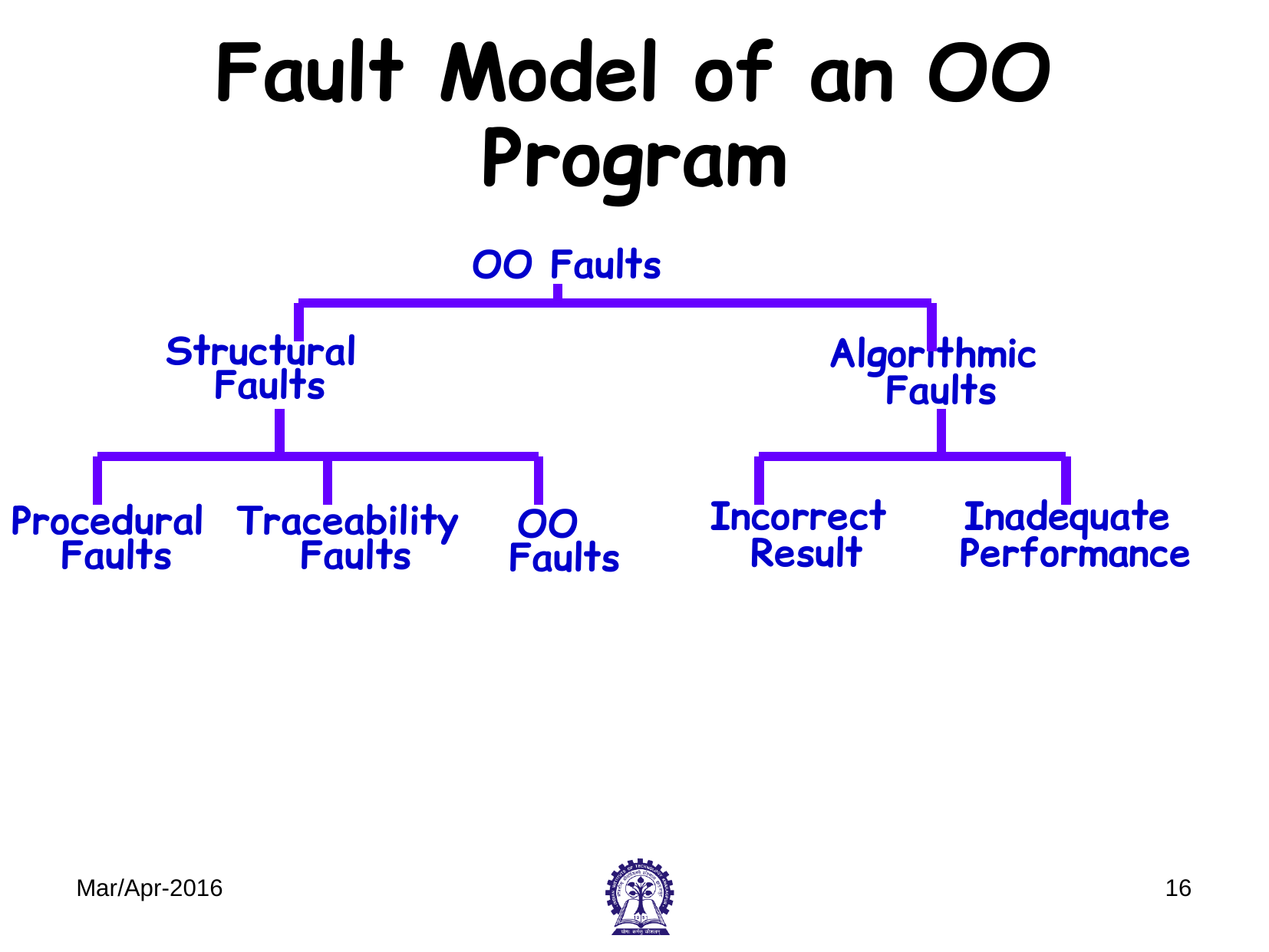

# Fault Model of an OO Program
OO Faults
Structural  Faults
Algorithmic  Faults
Incorrect  Result
Inadequate  Performance
Procedural  Faults
Traceability  Faults
OO
  Faults
Mar/Apr-2016
16